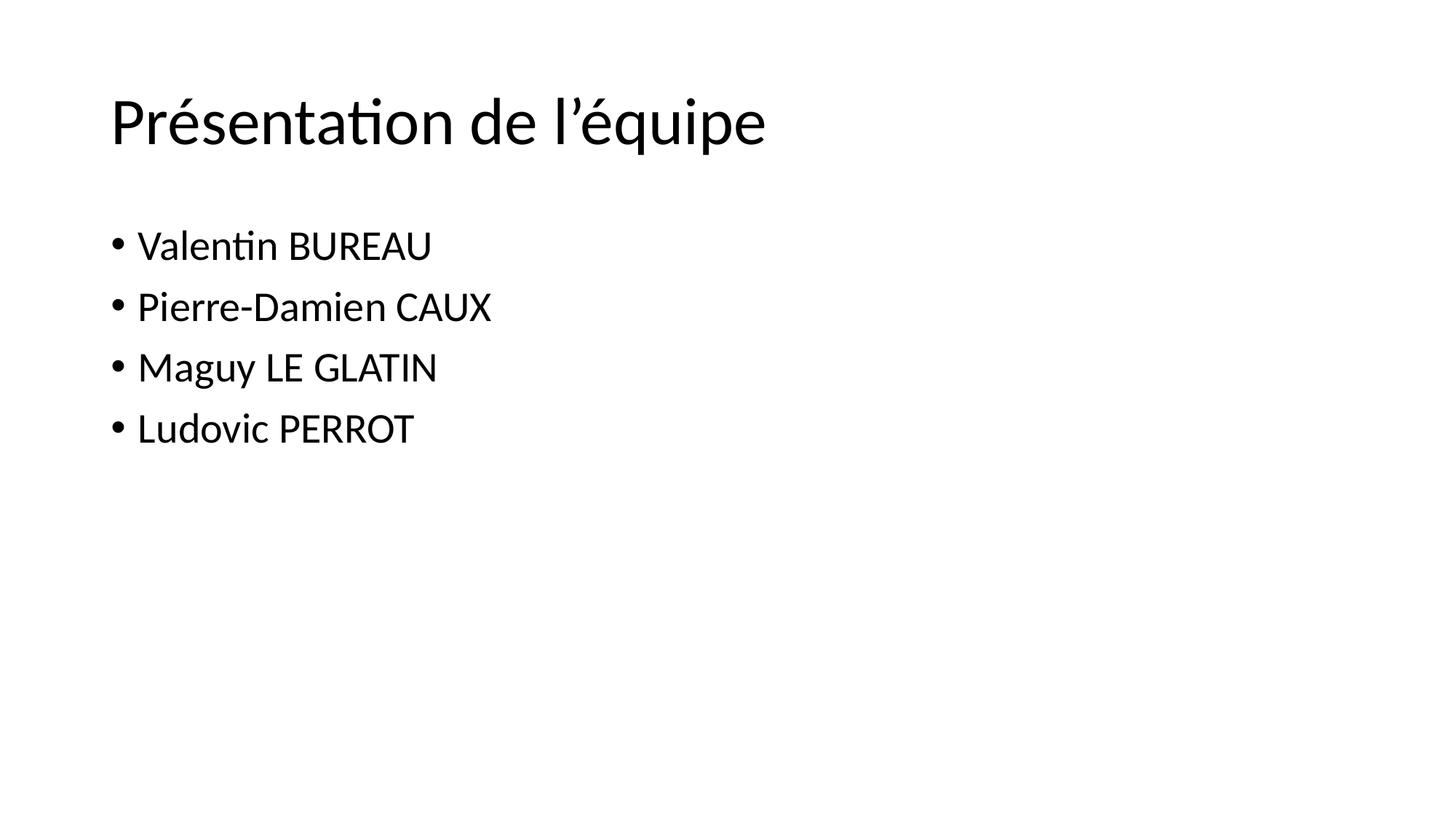

# Présentation de l’équipe
Valentin BUREAU
Pierre-Damien CAUX
Maguy LE GLATIN
Ludovic PERROT